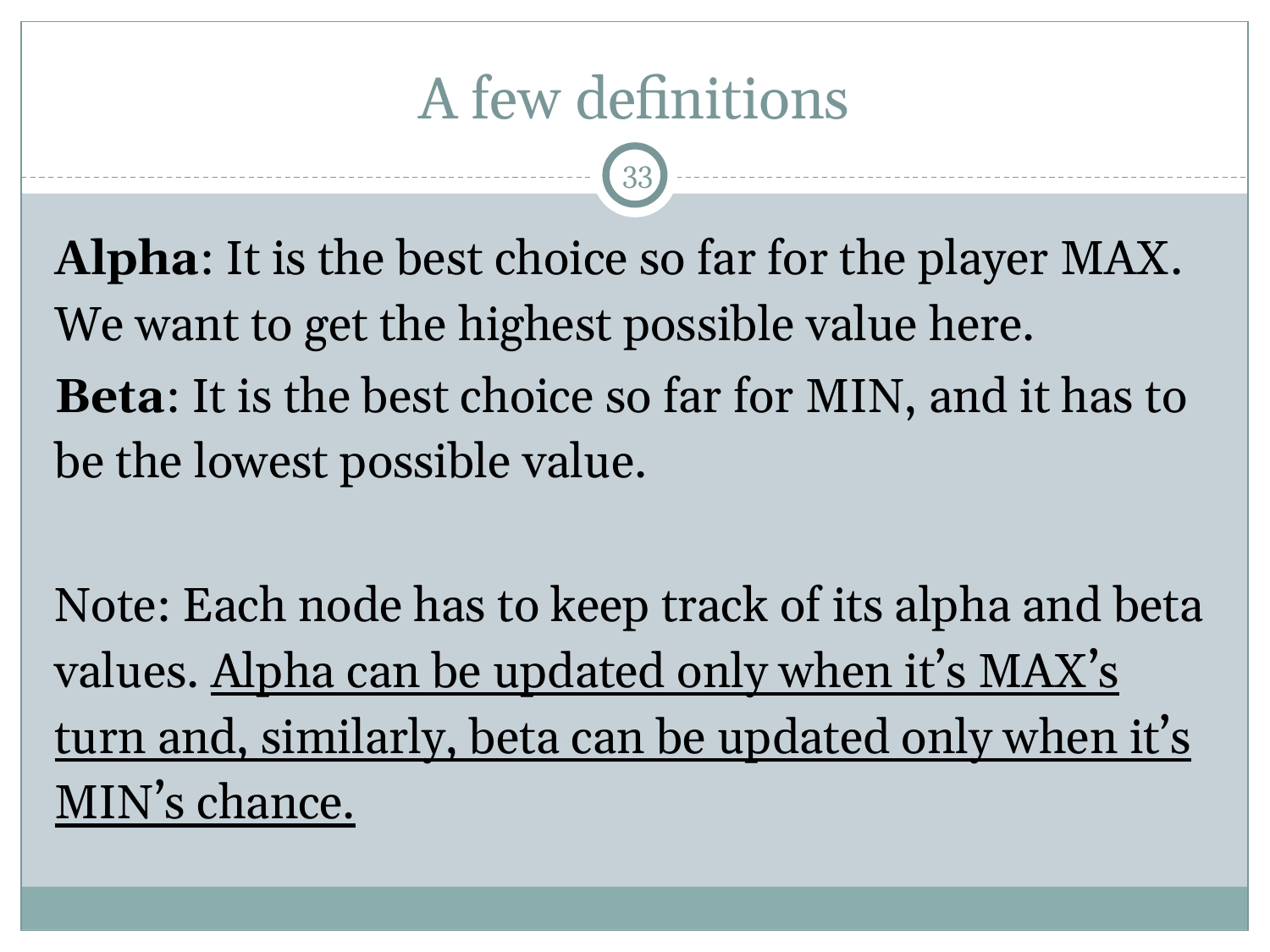

# A few definitions
33
Alpha: It is the best choice so far for the player MAX. We want to get the highest possible value here.
Beta: It is the best choice so far for MIN, and it has to be the lowest possible value.

Note: Each node has to keep track of its alpha and beta values. Alpha can be updated only when it’s MAX’s turn and, similarly, beta can be updated only when it’s MIN’s chance.